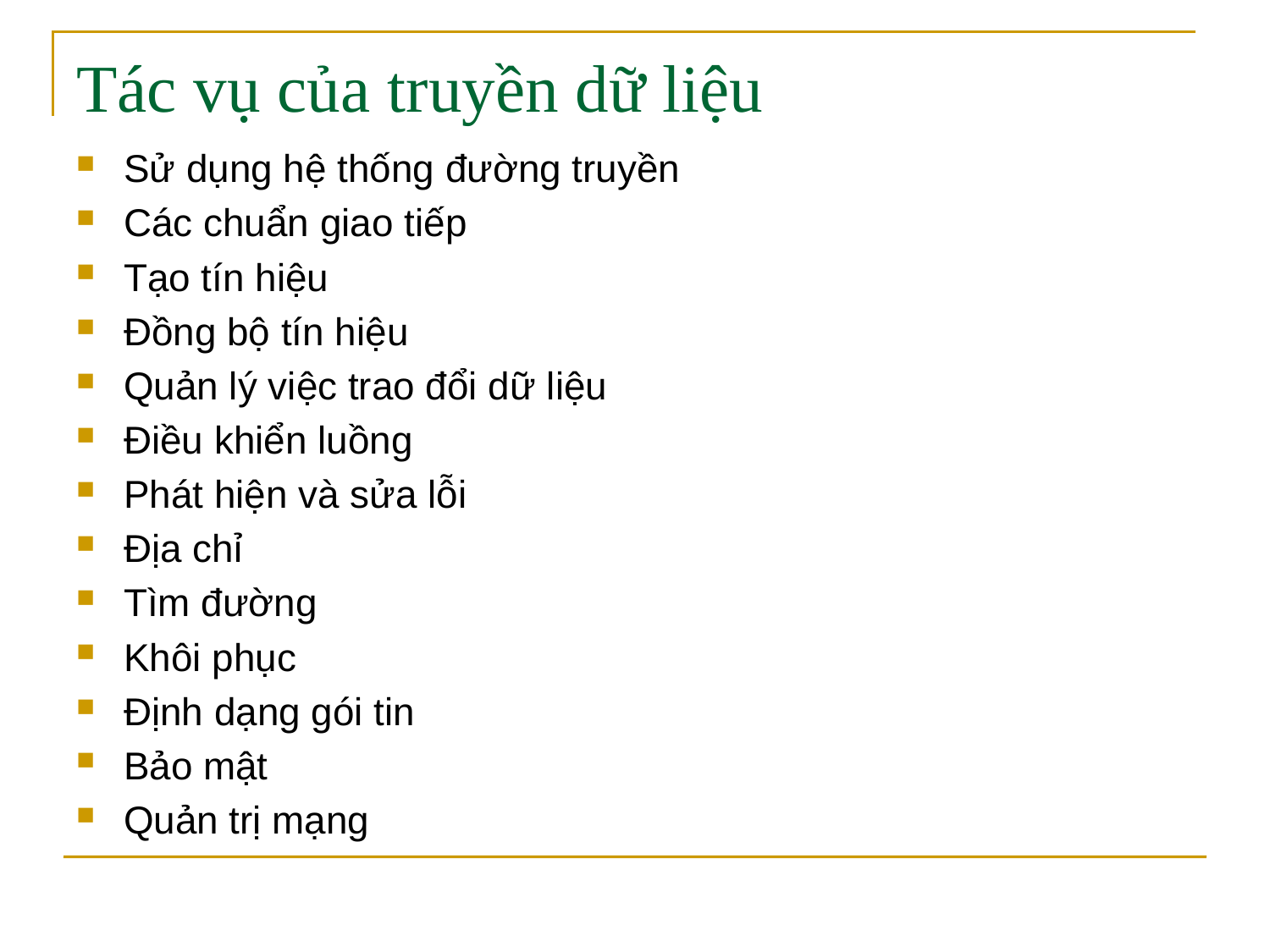

# Tác vụ của truyền dữ liệu
Sử dụng hệ thống đường truyền
Các chuẩn giao tiếp
Tạo tín hiệu
Đồng bộ tín hiệu
Quản lý việc trao đổi dữ liệu
Điều khiển luồng
Phát hiện và sửa lỗi
Địa chỉ
Tìm đường
Khôi phục
Định dạng gói tin
Bảo mật
Quản trị mạng